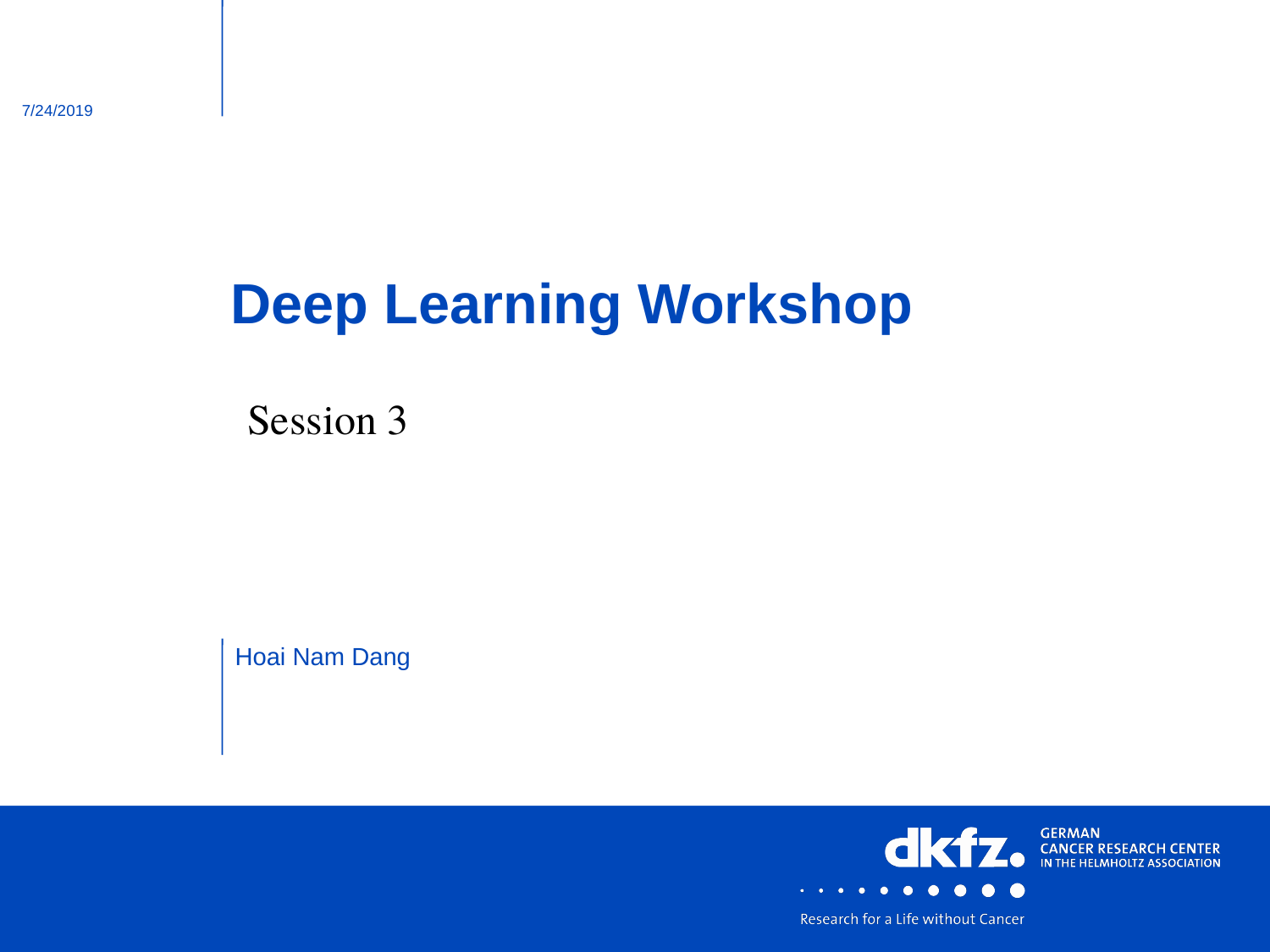

7/24/2019
# Deep Learning Workshop
Session 3
Hoai Nam Dang